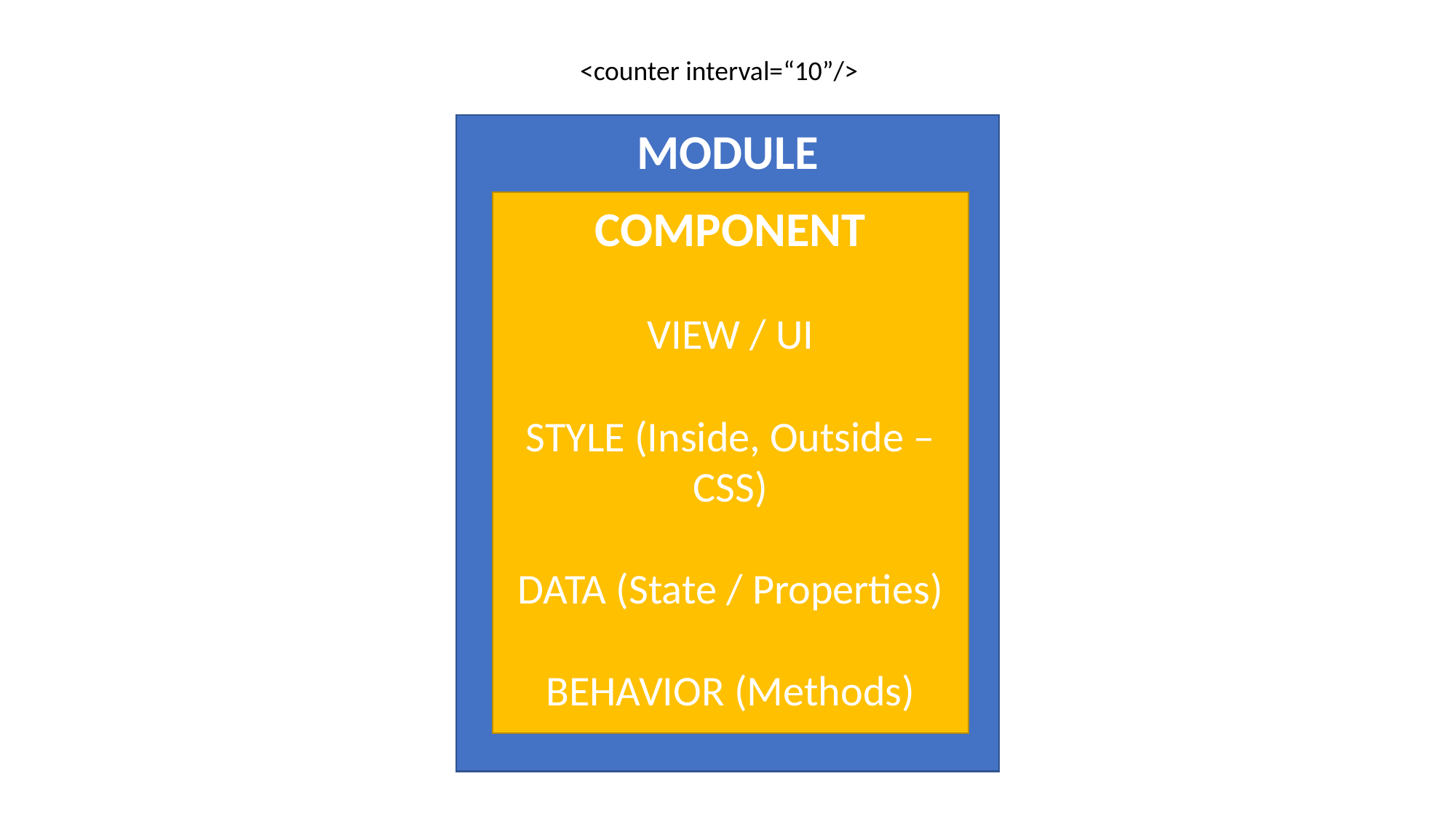

<counter interval=“10”/>
MODULE
COMPONENT

VIEW / UI

STYLE (Inside, Outside – CSS)

DATA (State / Properties)

BEHAVIOR (Methods)